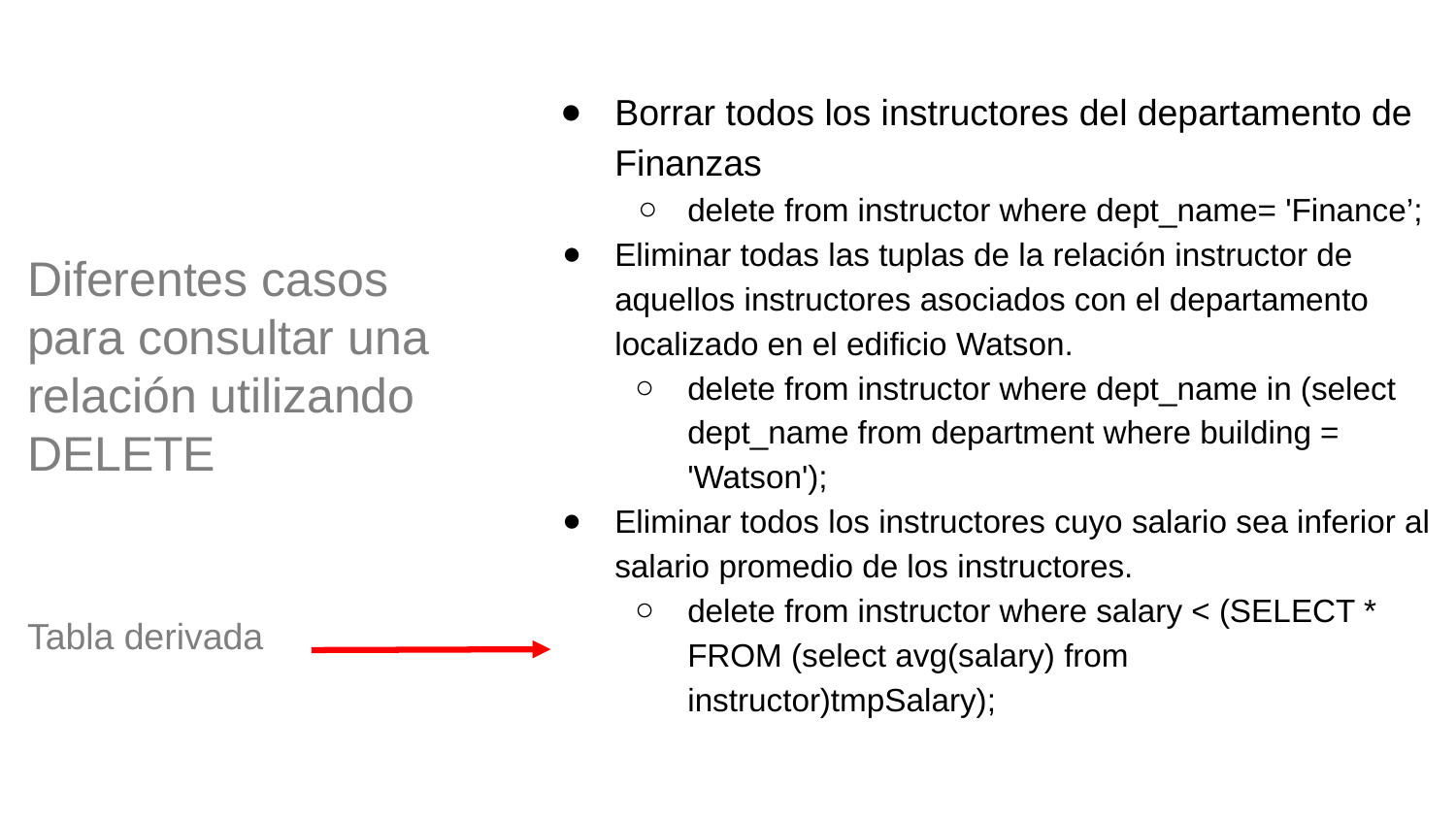

Borrar todos los instructores del departamento de Finanzas
delete from instructor where dept_name= 'Finance’;
Eliminar todas las tuplas de la relación instructor de aquellos instructores asociados con el departamento localizado en el edificio Watson.
delete from instructor where dept_name in (select dept_name from department where building = 'Watson');
Eliminar todos los instructores cuyo salario sea inferior al salario promedio de los instructores.
delete from instructor where salary < (SELECT * FROM (select avg(salary) from instructor)tmpSalary);

Diferentes casos para consultar una relación utilizando
DELETE

Tabla derivada